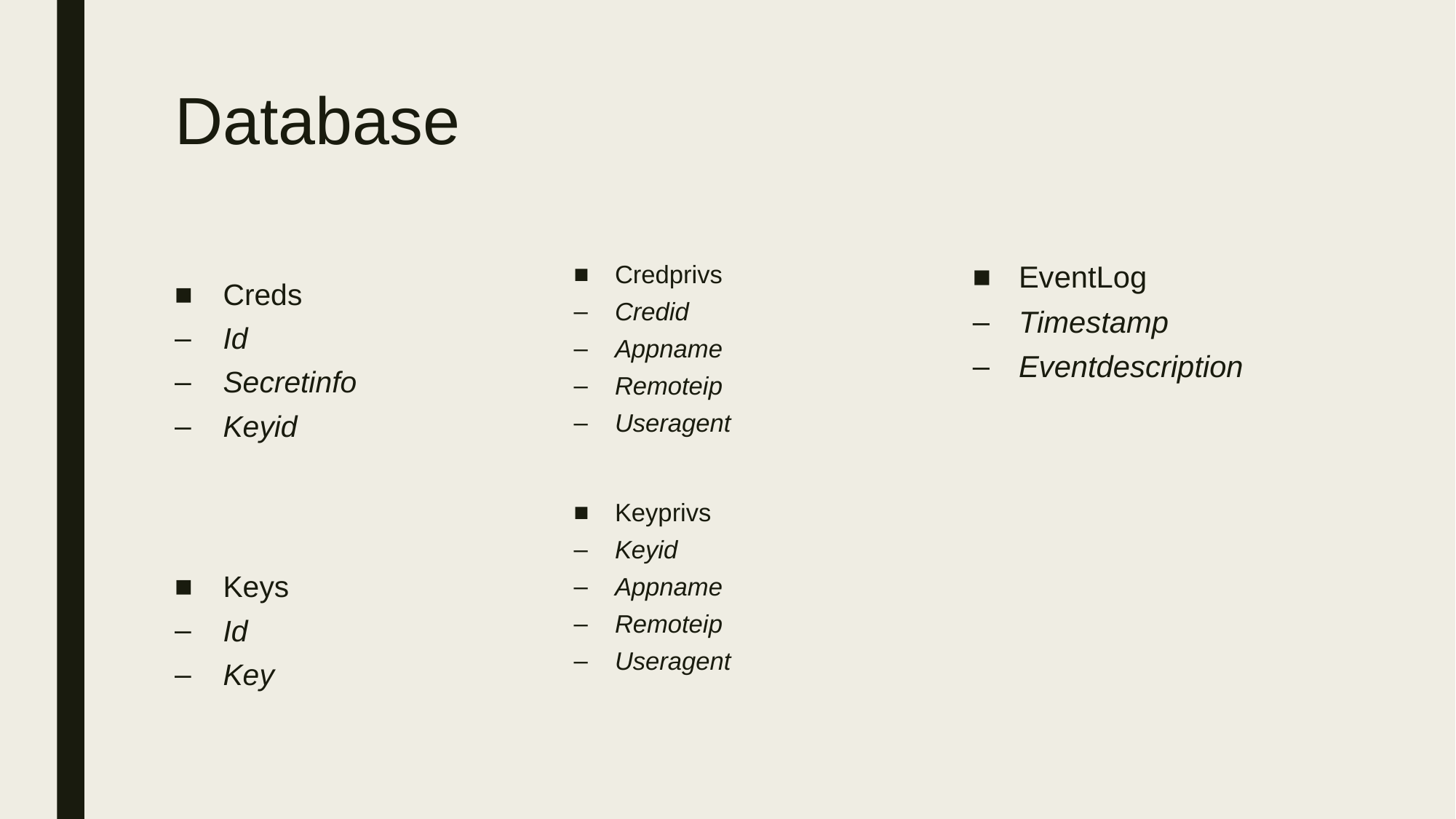

# Database
EventLog
Timestamp
Eventdescription

Credprivs
Credid
Appname
Remoteip
Useragent

Keyprivs
Keyid
Appname
Remoteip
Useragent

Creds
Id
Secretinfo
Keyid

Keys
Id
Key